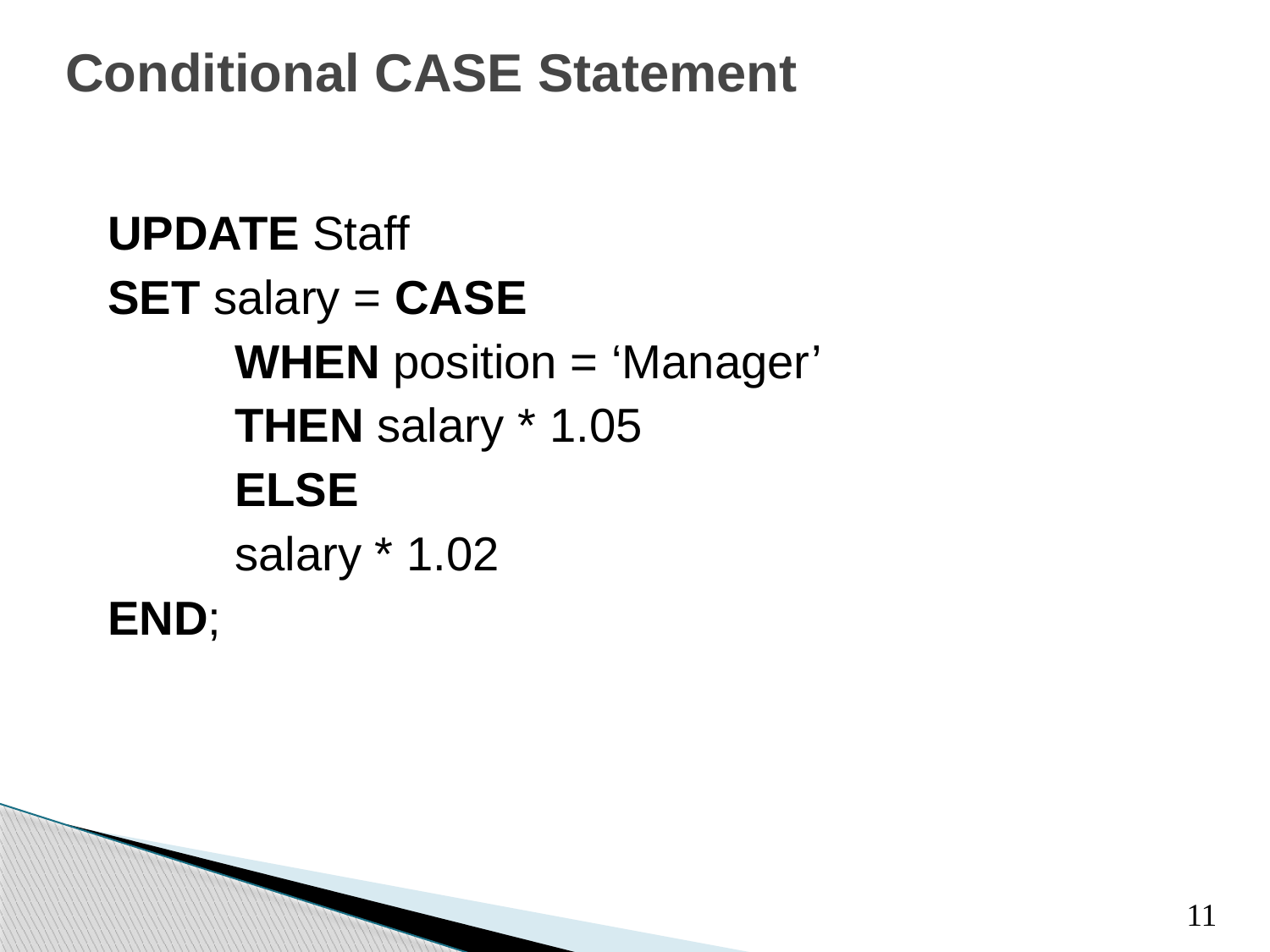

# Conditional CASE Statement
UPDATE Staff
SET salary = CASE
	WHEN position = ‘Manager’
	THEN salary * 1.05
	ELSE
	salary * 1.02
END;

11